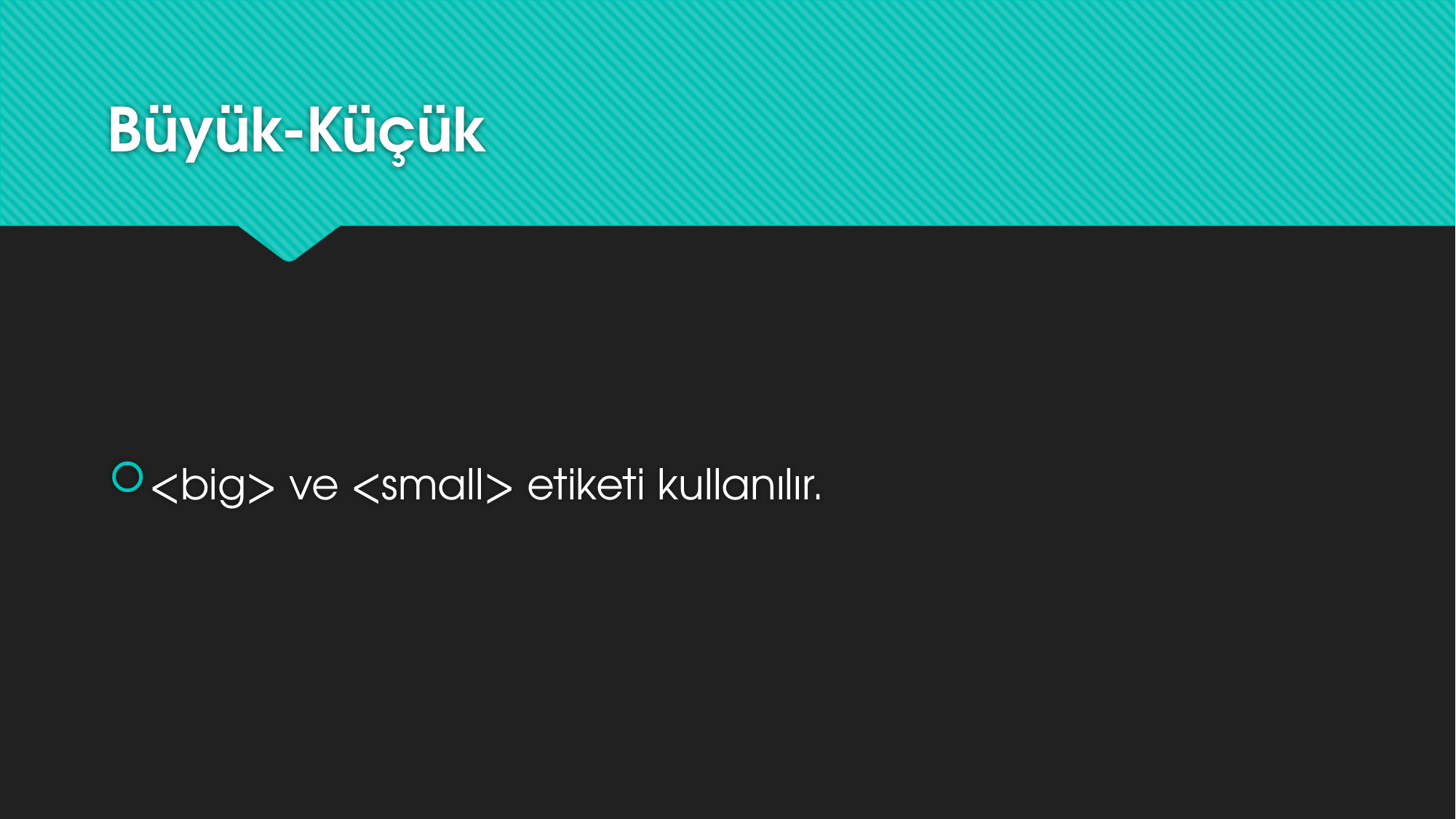

# Büyük-Küçük
<big> ve <small> etiketi kullanılır.